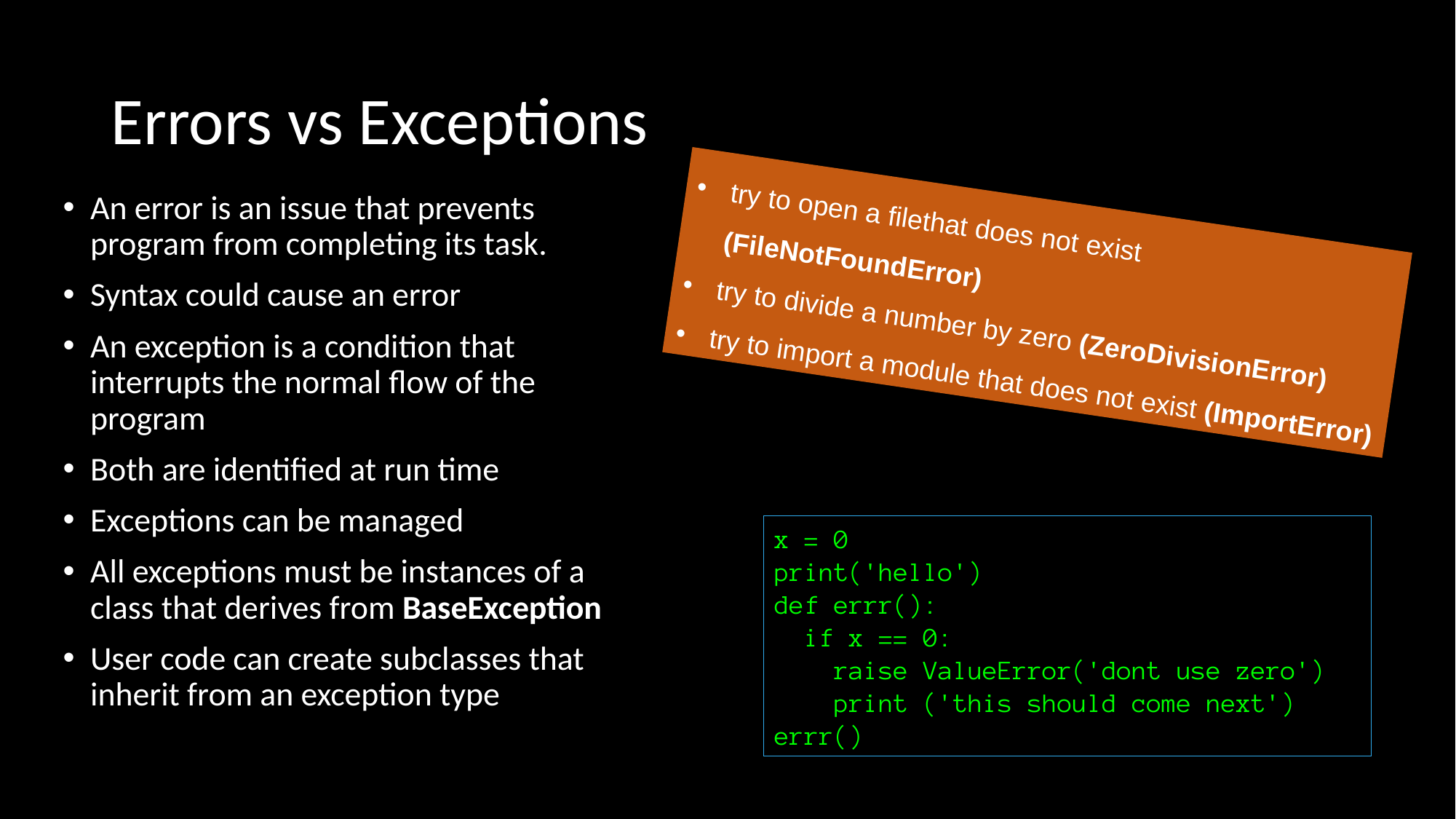

# Errors vs Exceptions
An error is an issue that prevents program from completing its task.
Syntax could cause an error
An exception is a condition that interrupts the normal flow of the program
Both are identified at run time
Exceptions can be managed
All exceptions must be instances of a class that derives from BaseException
User code can create subclasses that inherit from an exception type
try to open a filethat does not exist (FileNotFoundError)
try to divide a number by zero (ZeroDivisionError)
try to import a module that does not exist (ImportError)
x = 0
print('hello')
def errr():
  if x == 0:
    raise ValueError('dont use zero')
    print ('this should come next')
errr()